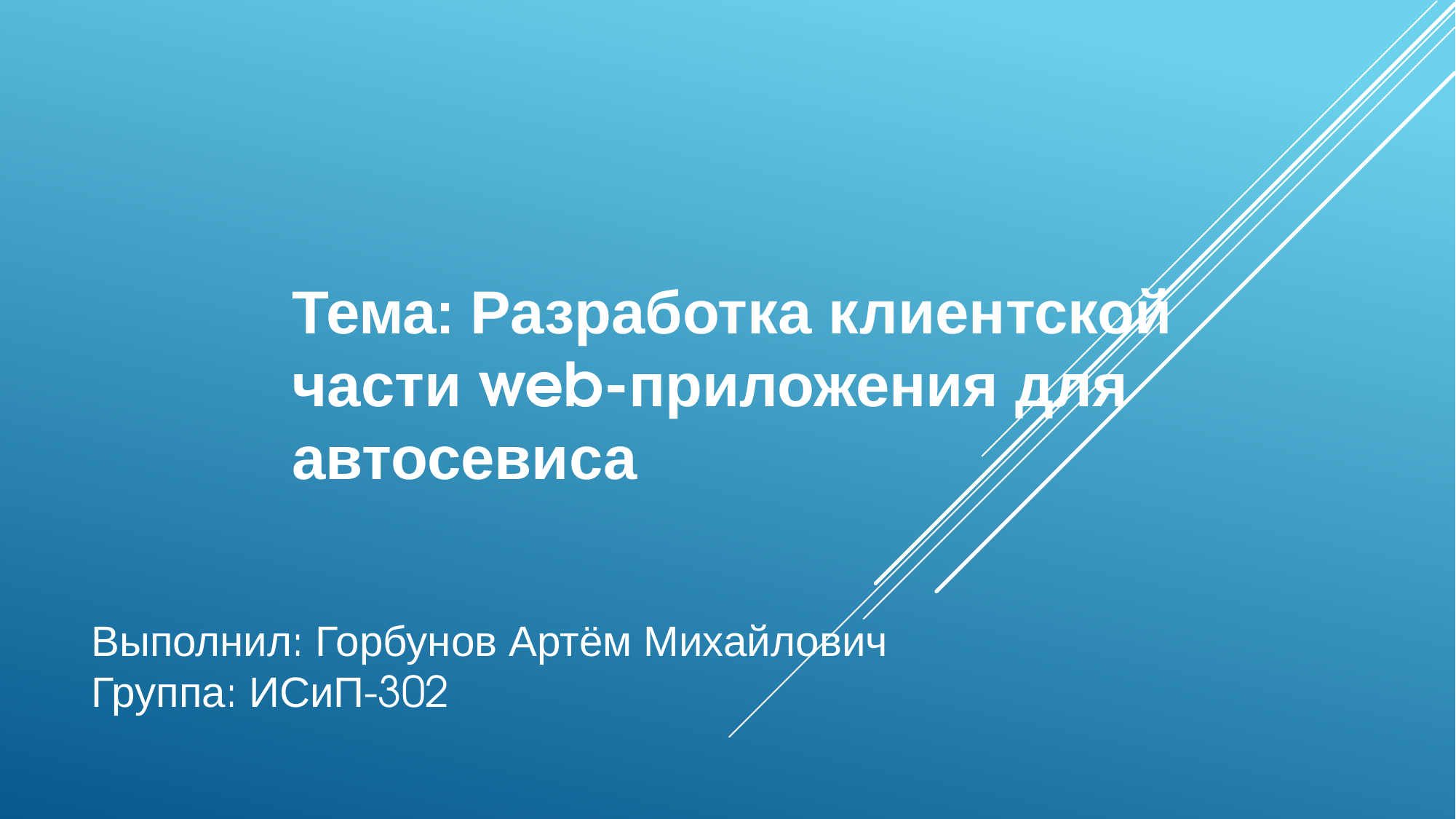

Тема: Разработка клиентской части web-приложения для автосевиса
Выполнил: Горбунов Артём Михайлович
Группа: ИСиП-302